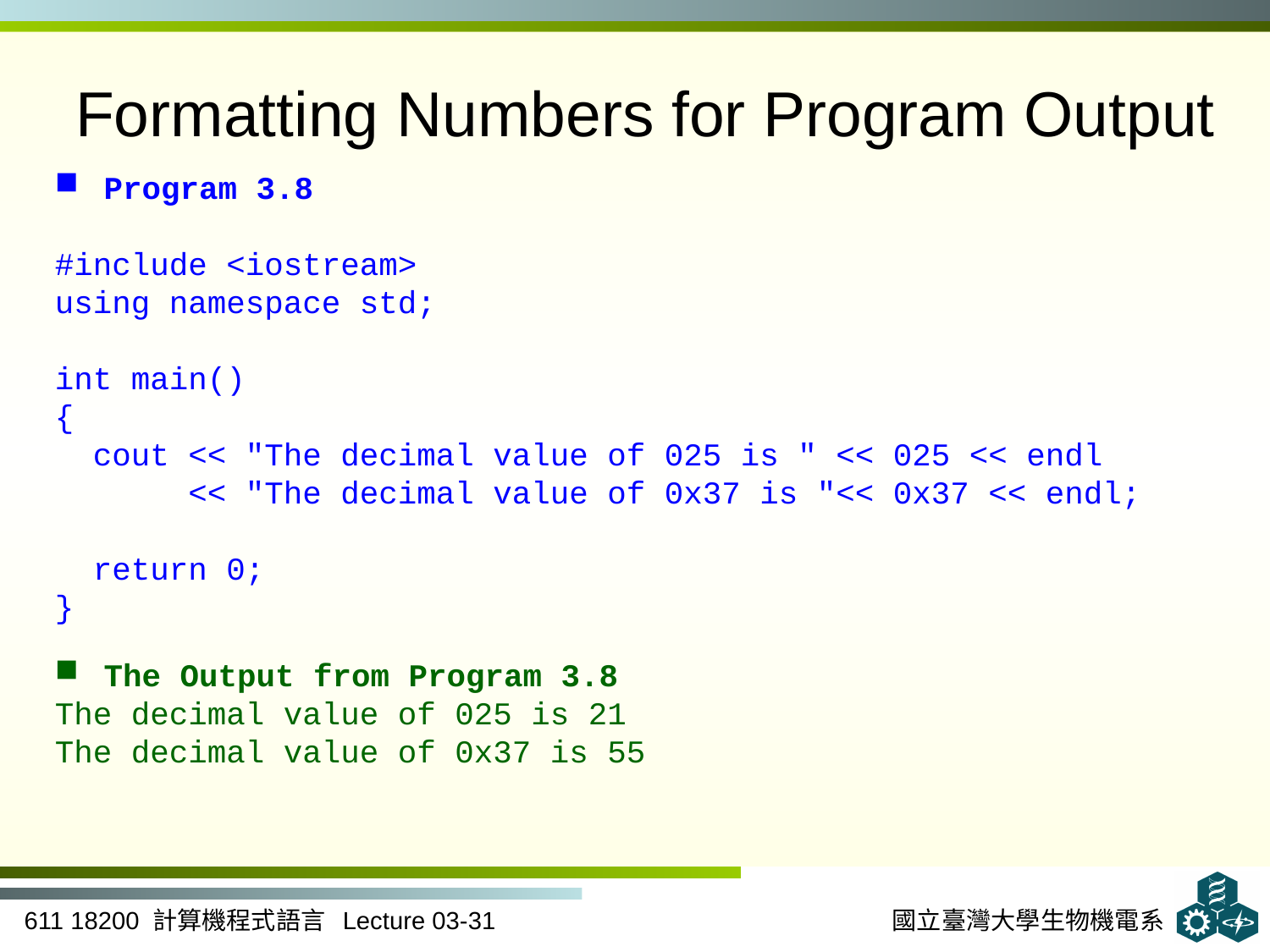

# Formatting Numbers for Program Output
 Program 3.8

#include <iostream>
using namespace std;

int main()
{
  cout << "The decimal value of 025 is " << 025 << endl
       << "The decimal value of 0x37 is "<< 0x37 << endl;

  return 0;
}
 The Output from Program 3.8
The decimal value of 025 is 21
The decimal value of 0x37 is 55